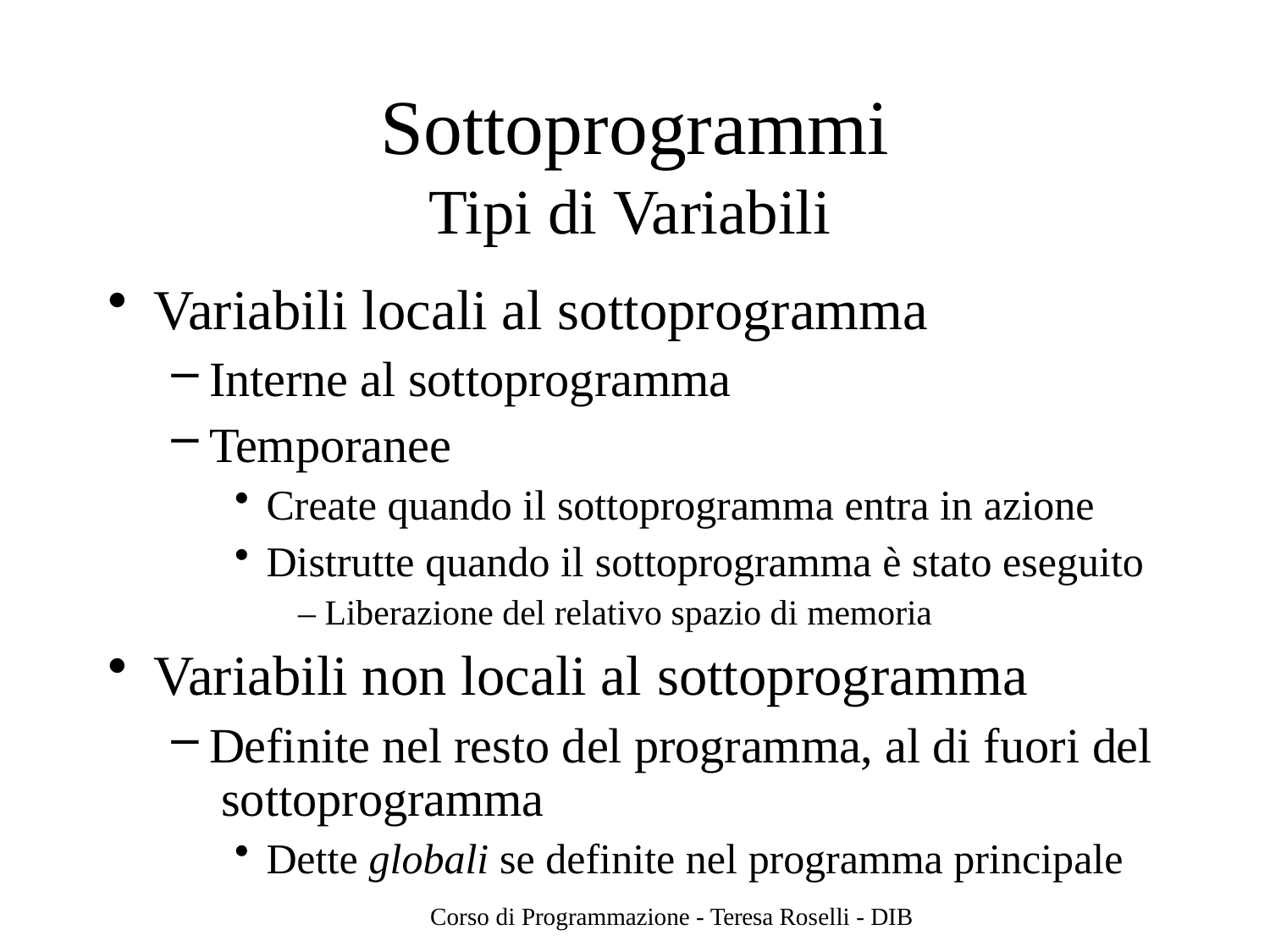

# Sottoprogrammi
Tipi di Variabili
Variabili locali al sottoprogramma
Interne al sottoprogramma
Temporanee
Create quando il sottoprogramma entra in azione
Distrutte quando il sottoprogramma è stato eseguito
– Liberazione del relativo spazio di memoria
Variabili non locali al sottoprogramma
Definite nel resto del programma, al di fuori del  sottoprogramma
Dette globali se definite nel programma principale
Corso di Programmazione - Teresa Roselli - DIB